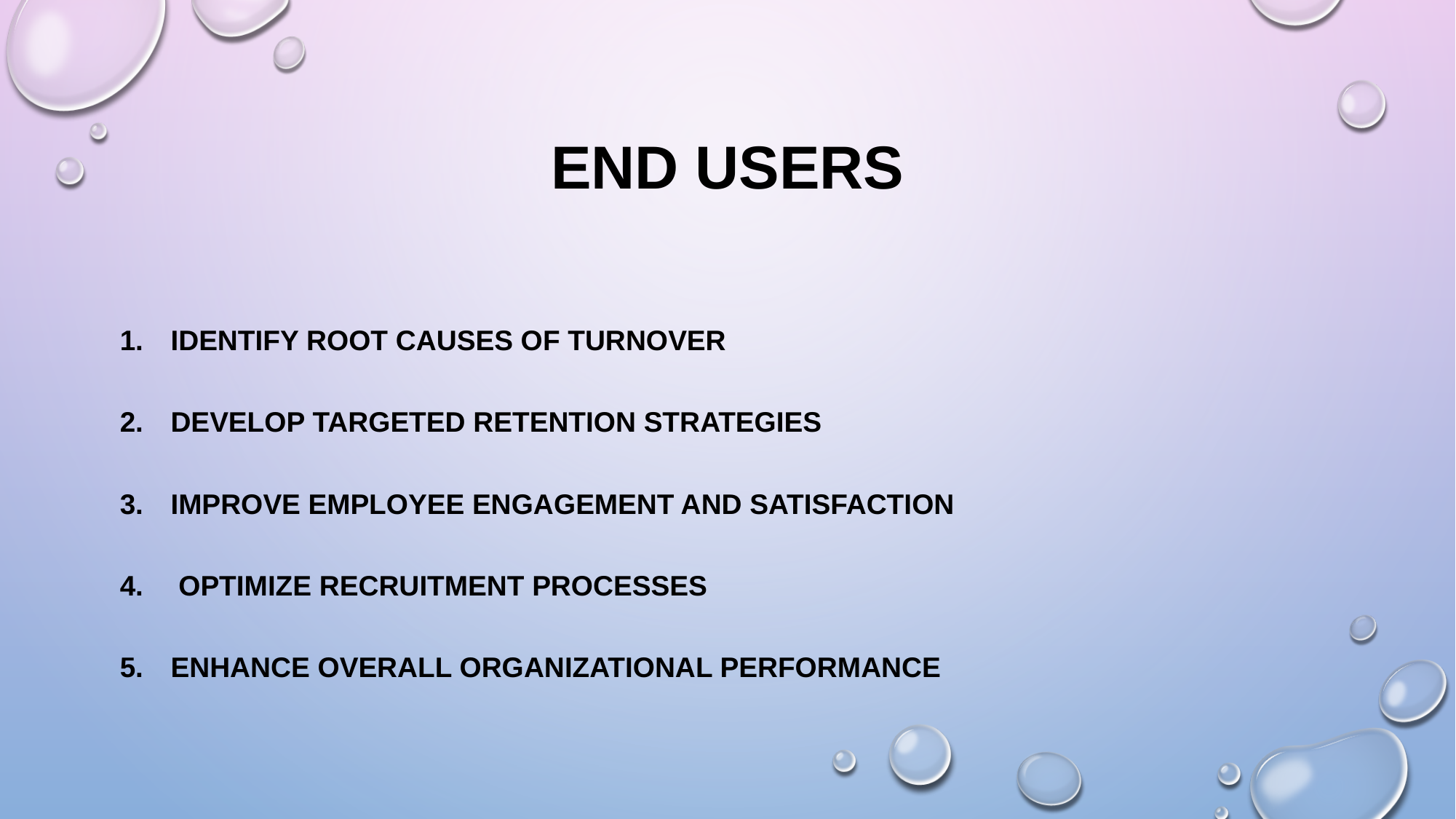

# end users
Identify root causes of turnover
Develop targeted retention strategies
Improve employee engagement and satisfaction
 Optimize recruitment processes
Enhance overall organizational performance